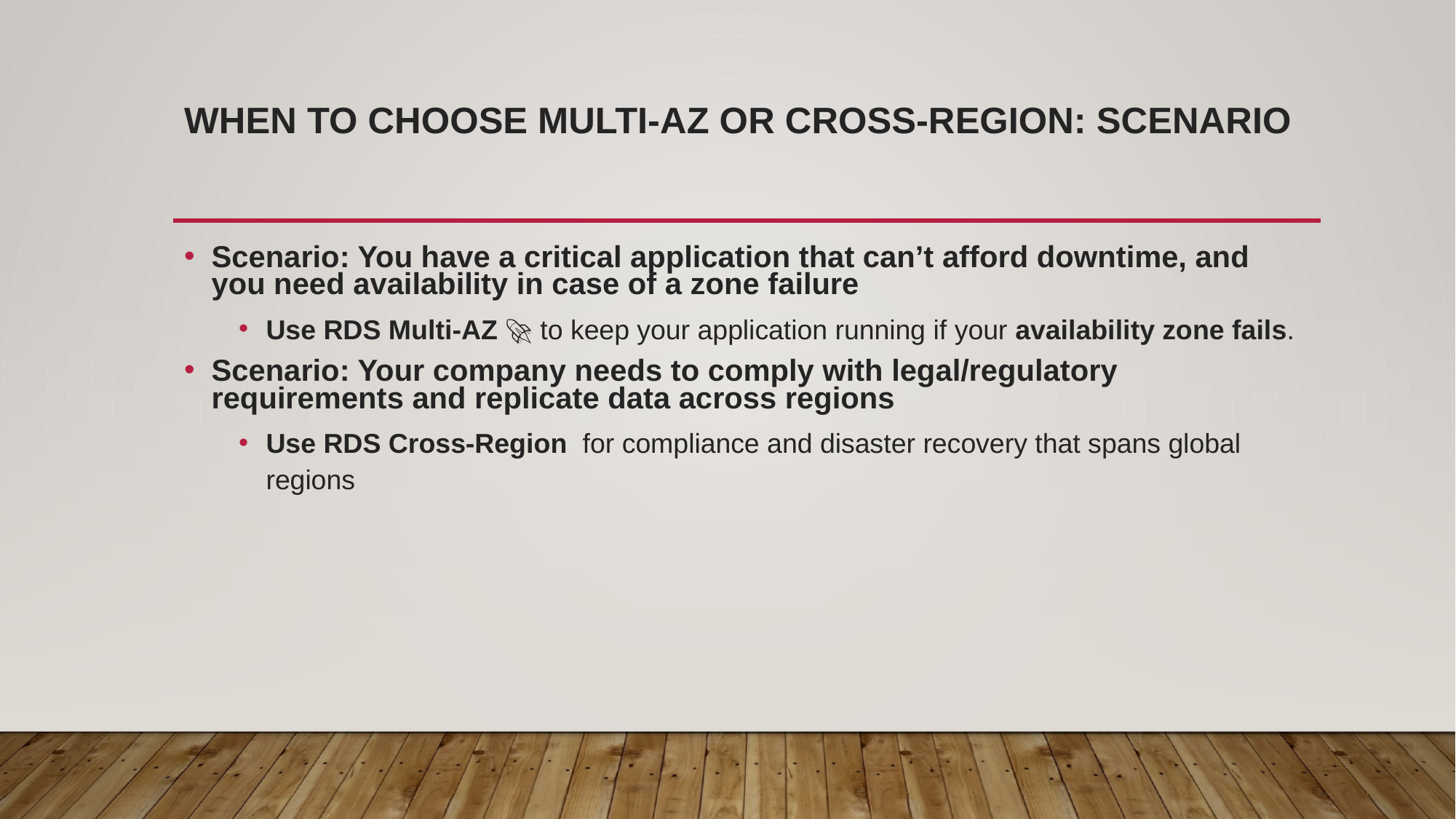

# When to Choose Multi-AZ or Cross-Region: Scenario
Scenario: You have a critical application that can’t afford downtime, and you need availability in case of a zone failure
Use RDS Multi-AZ 🚀 to keep your application running if your availability zone fails.
Scenario: Your company needs to comply with legal/regulatory requirements and replicate data across regions
Use RDS Cross-Region  for compliance and disaster recovery that spans global regions